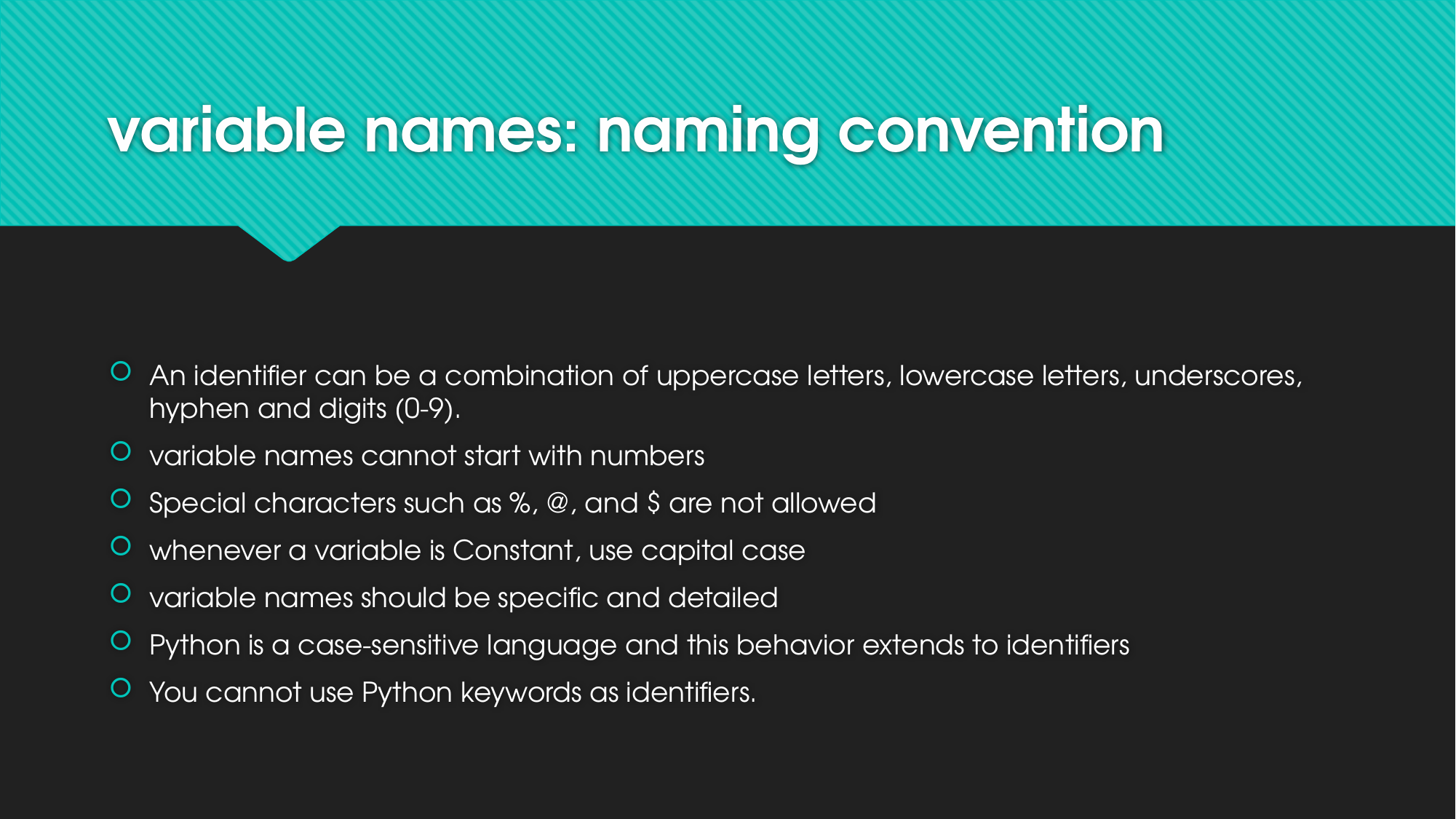

# variable names: naming convention
An identifier can be a combination of uppercase letters, lowercase letters, underscores, hyphen and digits (0-9).
variable names cannot start with numbers
Special characters such as %, @, and $ are not allowed
whenever a variable is Constant, use capital case
variable names should be specific and detailed
Python is a case-sensitive language and this behavior extends to identifiers
You cannot use Python keywords as identifiers.